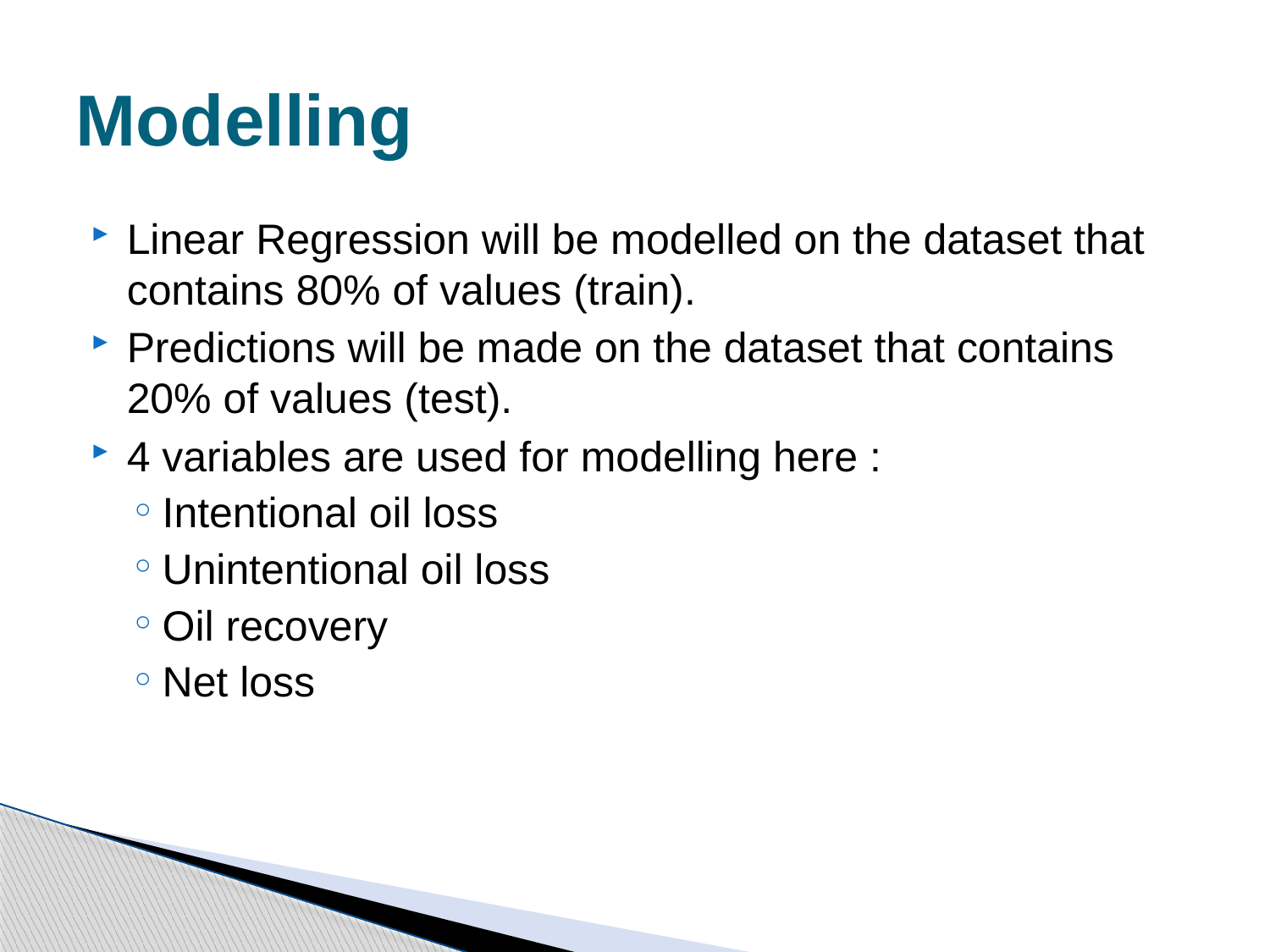

# Modelling
Linear Regression will be modelled on the dataset that contains 80% of values (train).
Predictions will be made on the dataset that contains 20% of values (test).
4 variables are used for modelling here :
Intentional oil loss
Unintentional oil loss
Oil recovery
Net loss